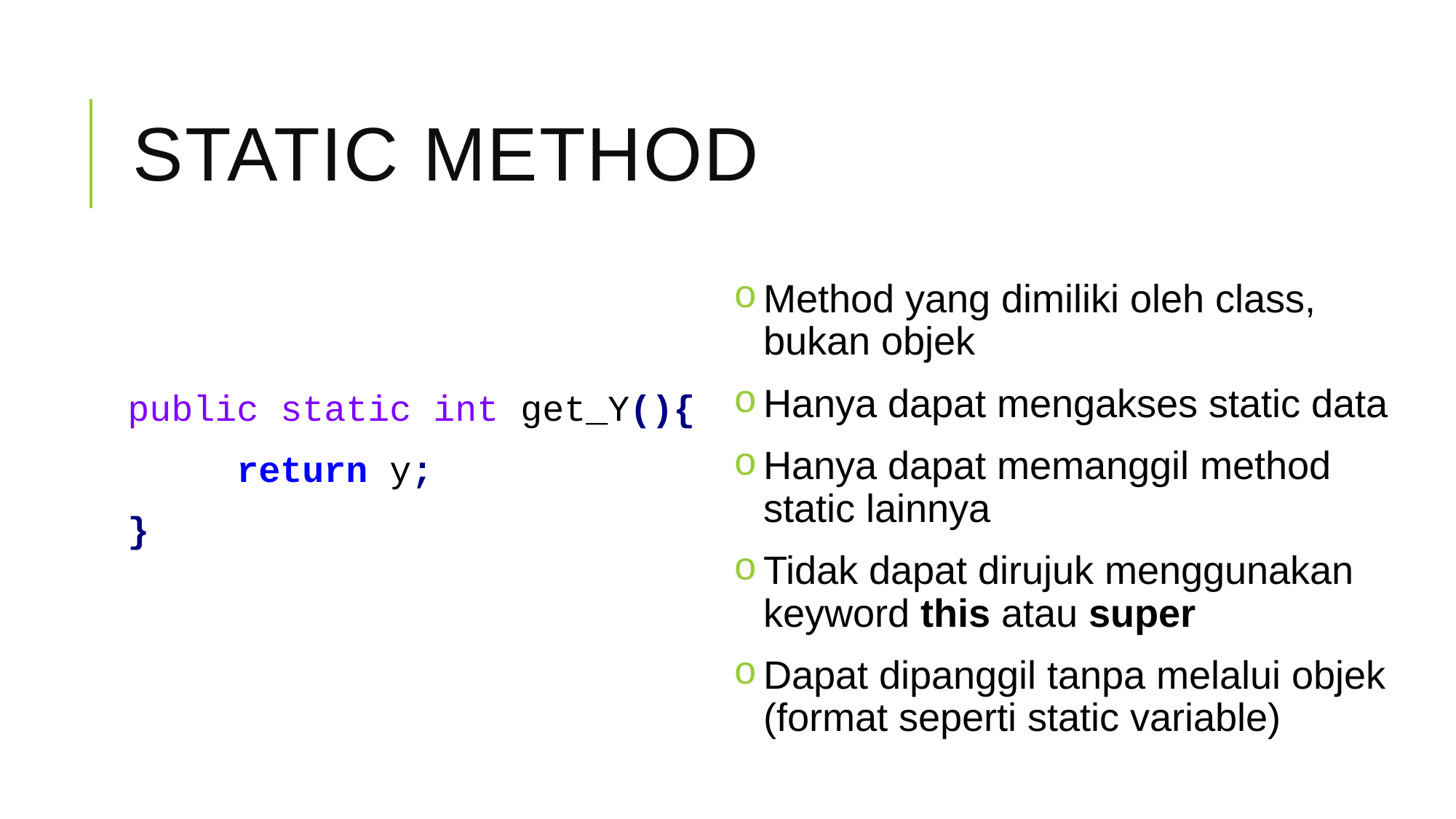

# Static Method
Method yang dimiliki oleh class, bukan objek
Hanya dapat mengakses static data
Hanya dapat memanggil method static lainnya
Tidak dapat dirujuk menggunakan keyword this atau super
Dapat dipanggil tanpa melalui objek (format seperti static variable)
public static int get_Y(){
	return y;
}